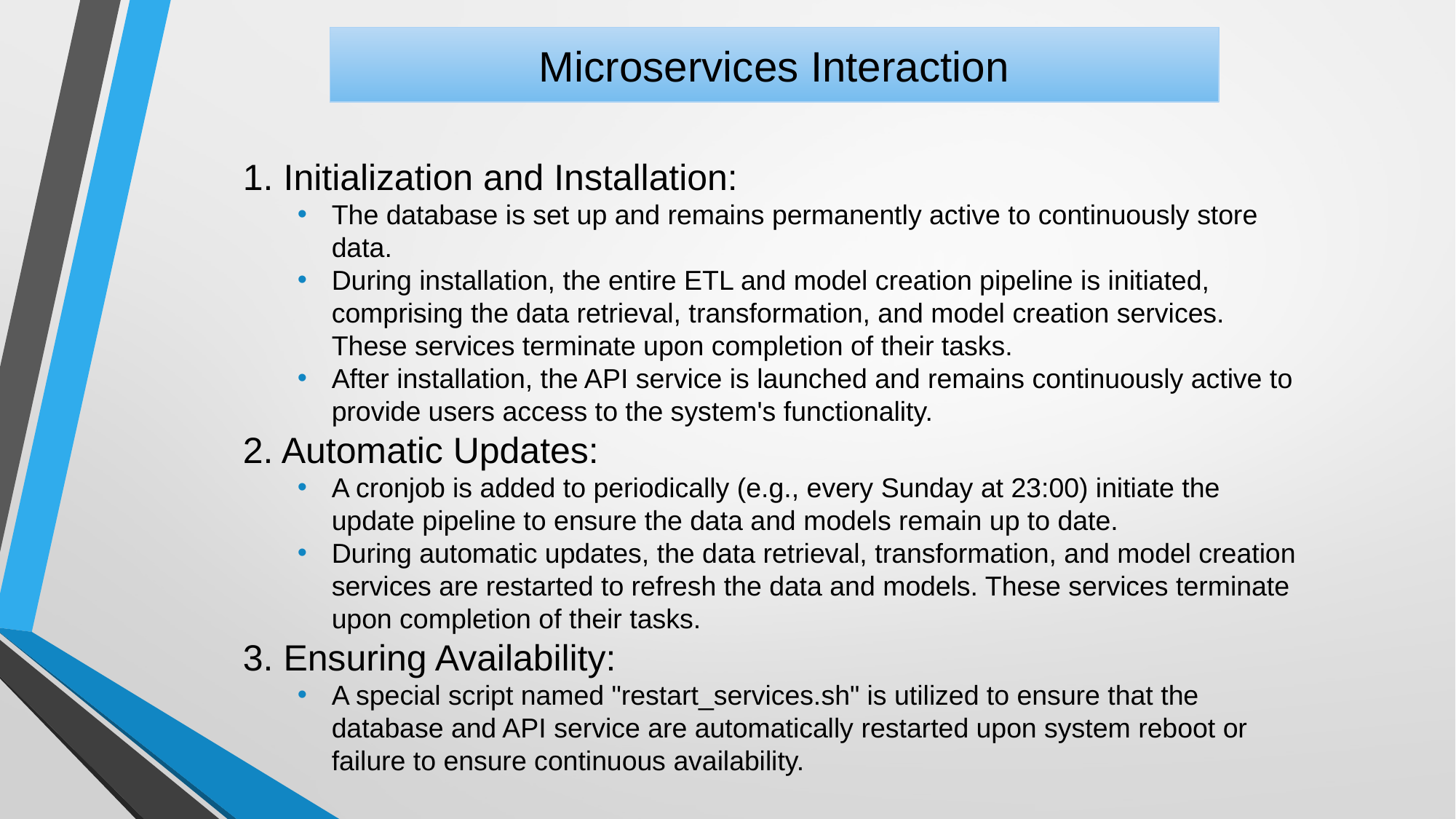

Microservices Interaction
1. Initialization and Installation:
The database is set up and remains permanently active to continuously store data.
During installation, the entire ETL and model creation pipeline is initiated, comprising the data retrieval, transformation, and model creation services. These services terminate upon completion of their tasks.
After installation, the API service is launched and remains continuously active to provide users access to the system's functionality.
2. Automatic Updates:
A cronjob is added to periodically (e.g., every Sunday at 23:00) initiate the update pipeline to ensure the data and models remain up to date.
During automatic updates, the data retrieval, transformation, and model creation services are restarted to refresh the data and models. These services terminate upon completion of their tasks.
3. Ensuring Availability:
A special script named "restart_services.sh" is utilized to ensure that the database and API service are automatically restarted upon system reboot or failure to ensure continuous availability.